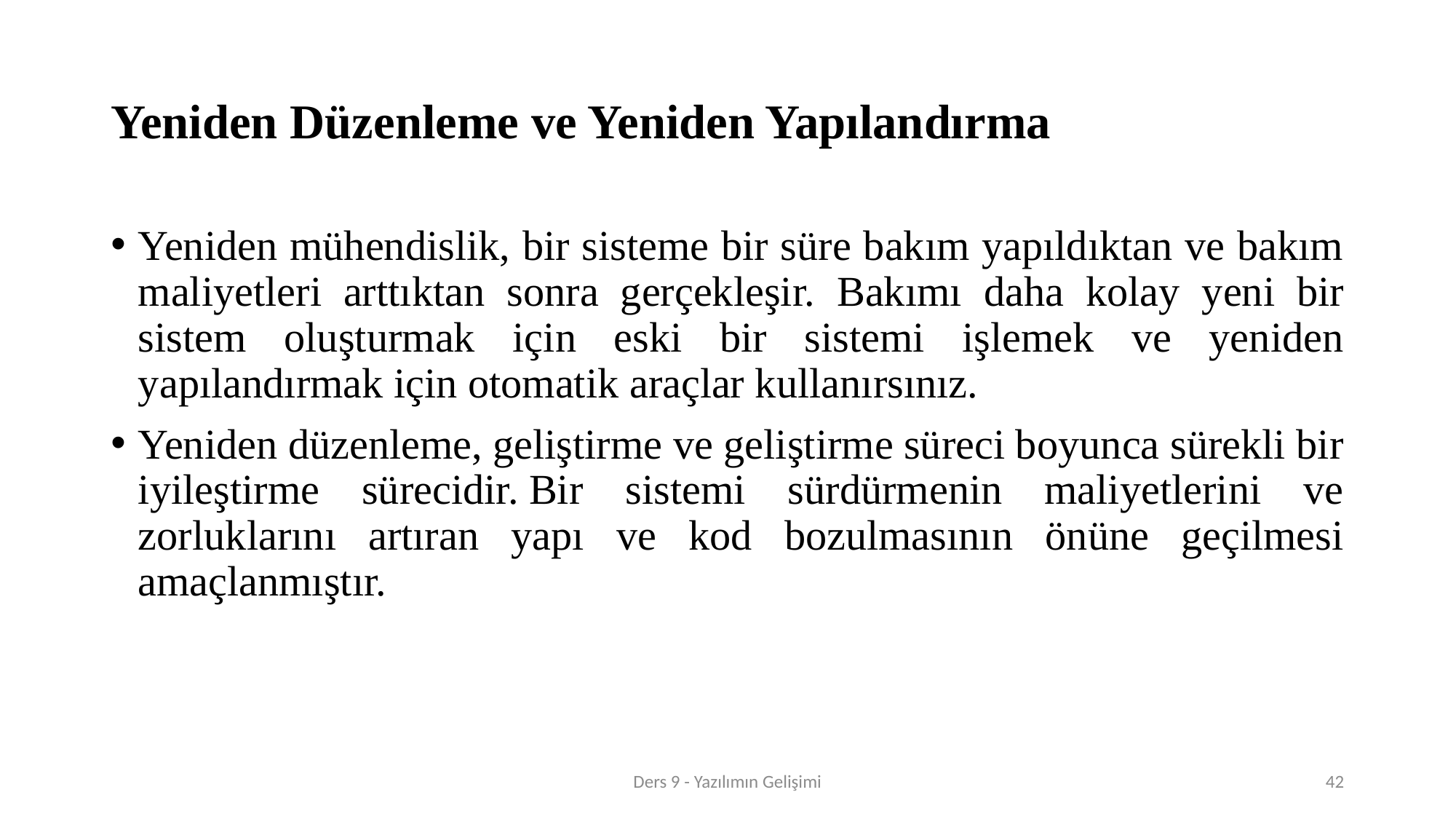

# Yeniden Düzenleme ve Yeniden Yapılandırma
Yeniden mühendislik, bir sisteme bir süre bakım yapıldıktan ve bakım maliyetleri arttıktan sonra gerçekleşir. Bakımı daha kolay yeni bir sistem oluşturmak için eski bir sistemi işlemek ve yeniden yapılandırmak için otomatik araçlar kullanırsınız.
Yeniden düzenleme, geliştirme ve geliştirme süreci boyunca sürekli bir iyileştirme sürecidir. Bir sistemi sürdürmenin maliyetlerini ve zorluklarını artıran yapı ve kod bozulmasının önüne geçilmesi amaçlanmıştır.
Ders 9 - Yazılımın Gelişimi
42